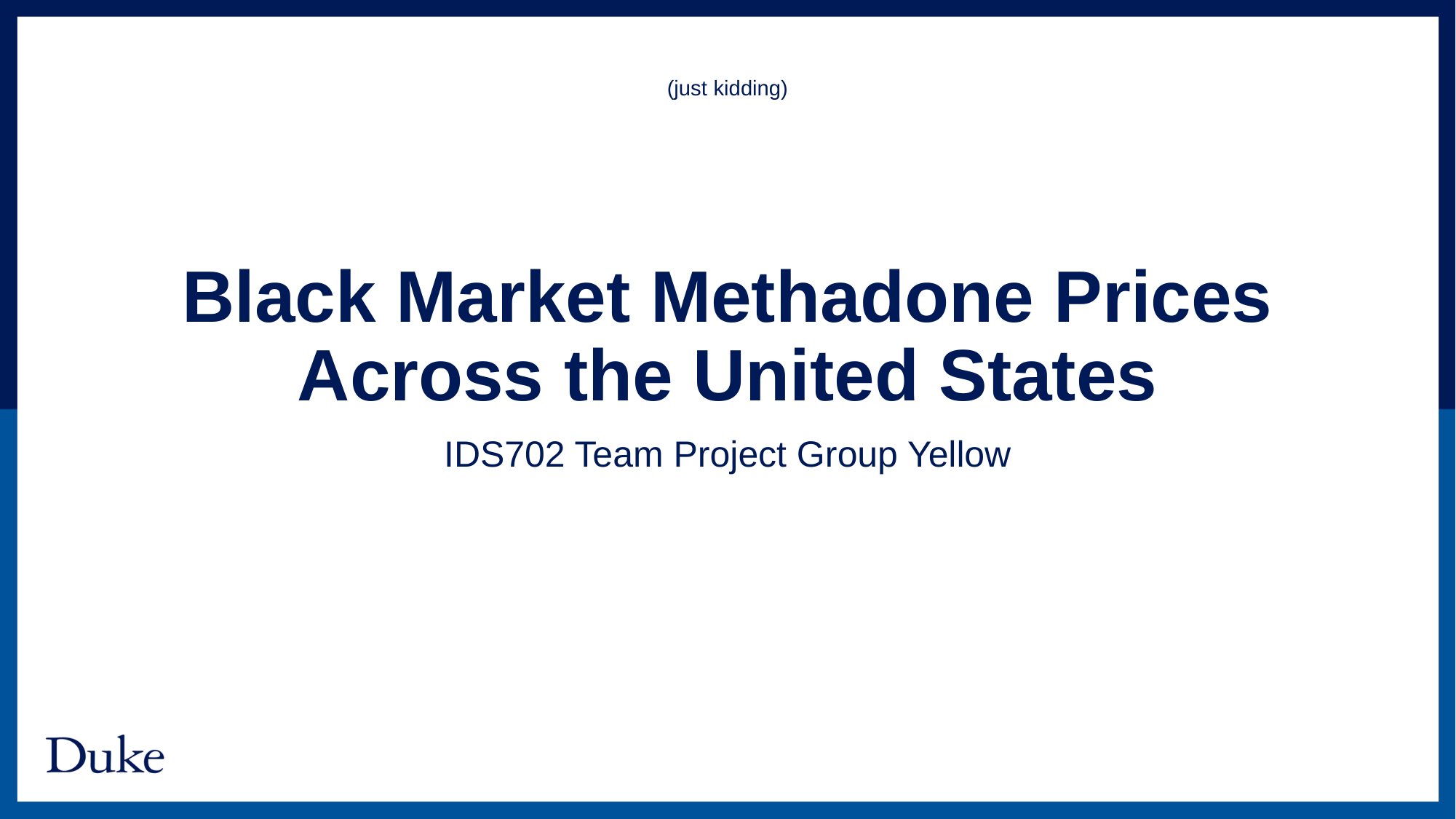

(just kidding)
# Black Market Methadone Prices Across the United States
IDS702 Team Project Group Yellow
2